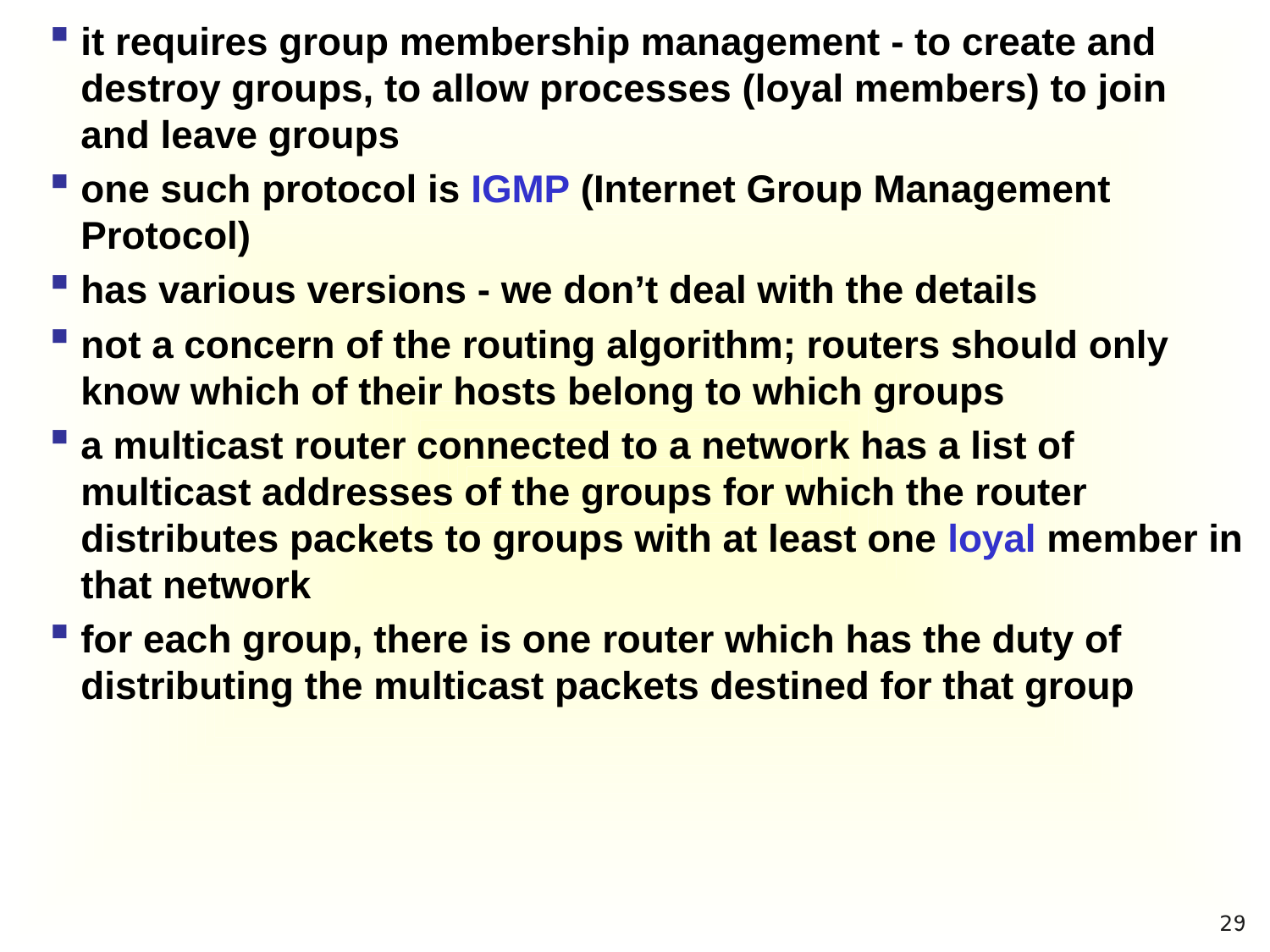

it requires group membership management - to create and destroy groups, to allow processes (loyal members) to join and leave groups
one such protocol is IGMP (Internet Group Management Protocol)
has various versions - we don’t deal with the details
not a concern of the routing algorithm; routers should only know which of their hosts belong to which groups
a multicast router connected to a network has a list of multicast addresses of the groups for which the router distributes packets to groups with at least one loyal member in that network
for each group, there is one router which has the duty of distributing the multicast packets destined for that group
29